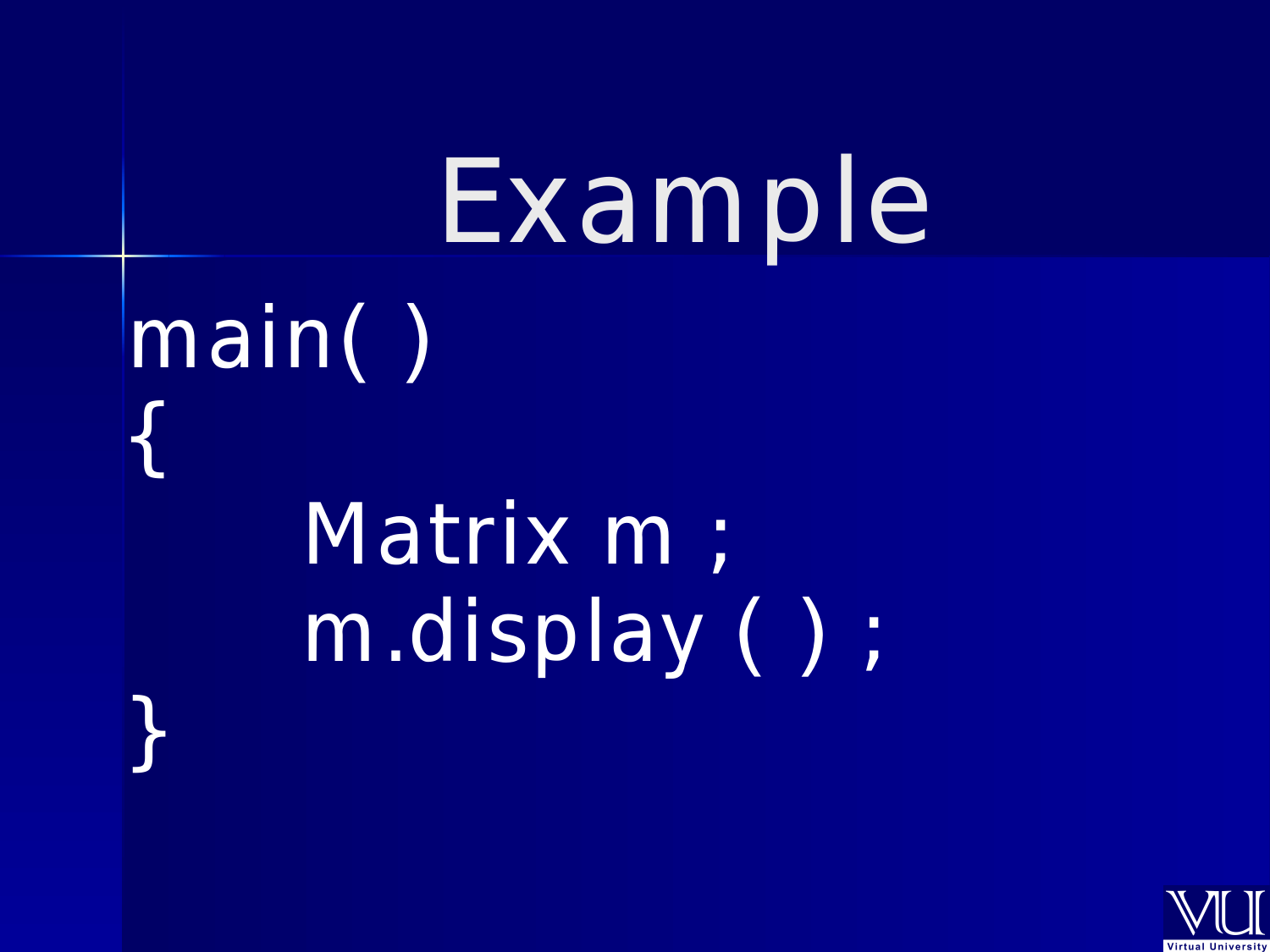

# Example
main( )
{
		Matrix m ;
		m.display ( ) ;
}